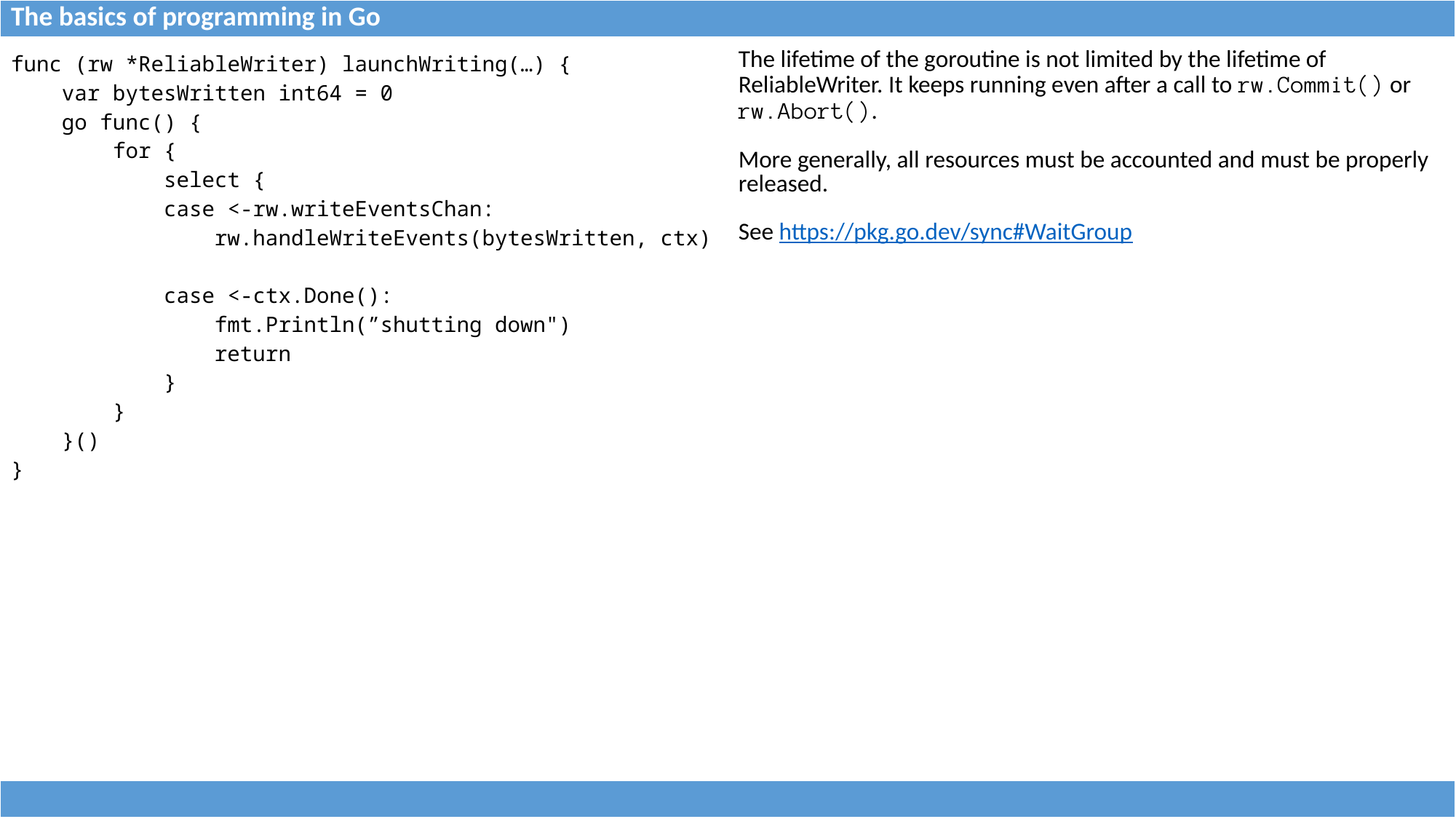

| The basics of programming in Go |
| --- |
| func (rw \*ReliableWriter) launchWriting(…) { var bytesWritten int64 = 0 go func() { for { select { case <-rw.writeEventsChan: rw.handleWriteEvents(bytesWritten, ctx) case <-ctx.Done(): fmt.Println(”shutting down") return } } }() } | The lifetime of the goroutine is not limited by the lifetime of ReliableWriter. It keeps running even after a call to rw.Commit() or rw.Abort(). More generally, all resources must be accounted and must be properly released. See https://pkg.go.dev/sync#WaitGroup |
| --- | --- |
|  |
| --- |